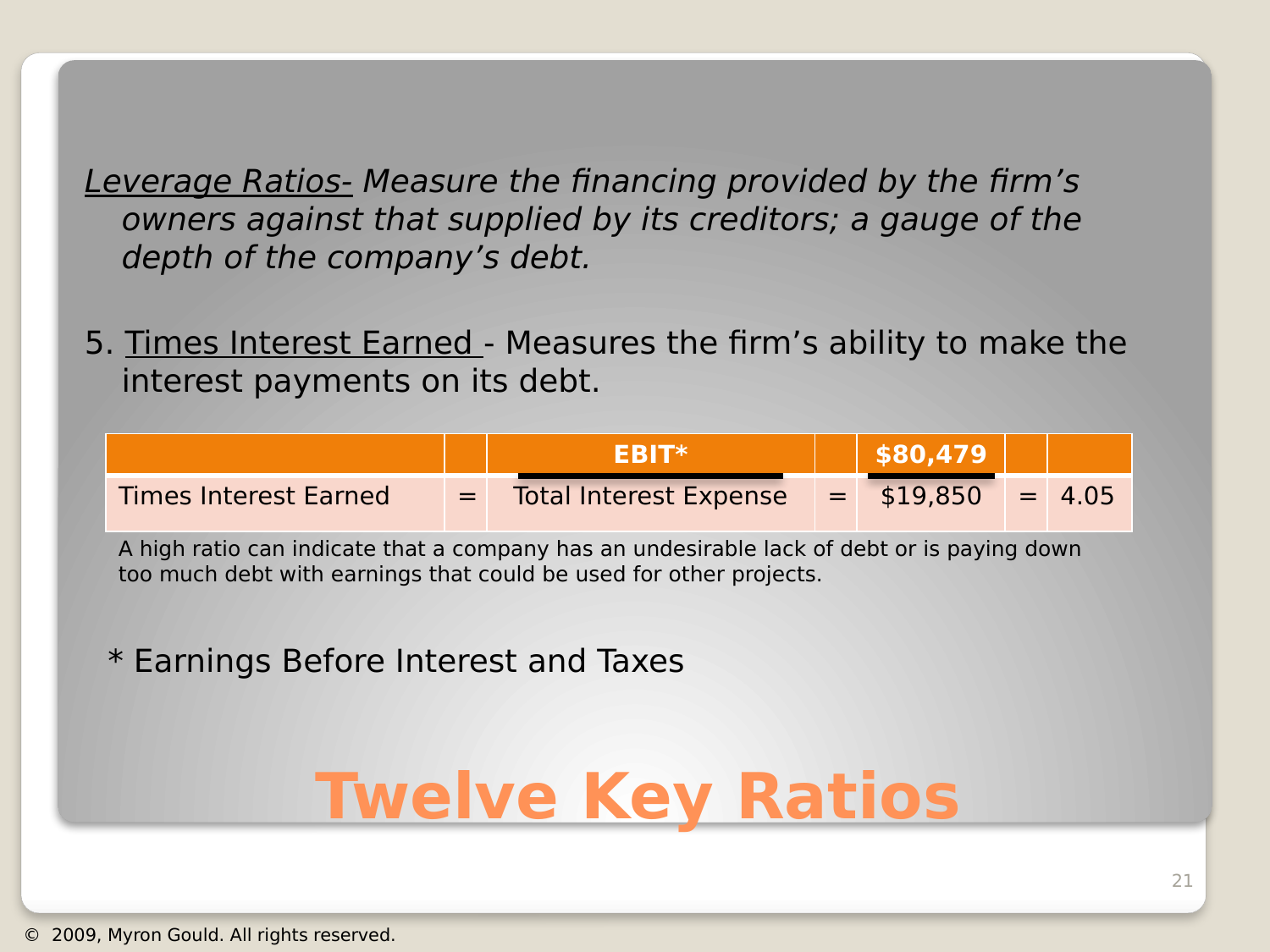

Leverage Ratios- Measure the financing provided by the firm’s owners against that supplied by its creditors; a gauge of the depth of the company’s debt.

5. Times Interest Earned - Measures the firm’s ability to make the interest payments on its debt.

|  |  | EBIT\* |  | $80,479 |  |  |
| --- | --- | --- | --- | --- | --- | --- |
| Times Interest Earned | = | Total Interest Expense | = | $19,850 | = | 4.05 |
A high ratio can indicate that a company has an undesirable lack of debt or is paying down too much debt with earnings that could be used for other projects.
* Earnings Before Interest and Taxes
# Twelve Key Ratios
21